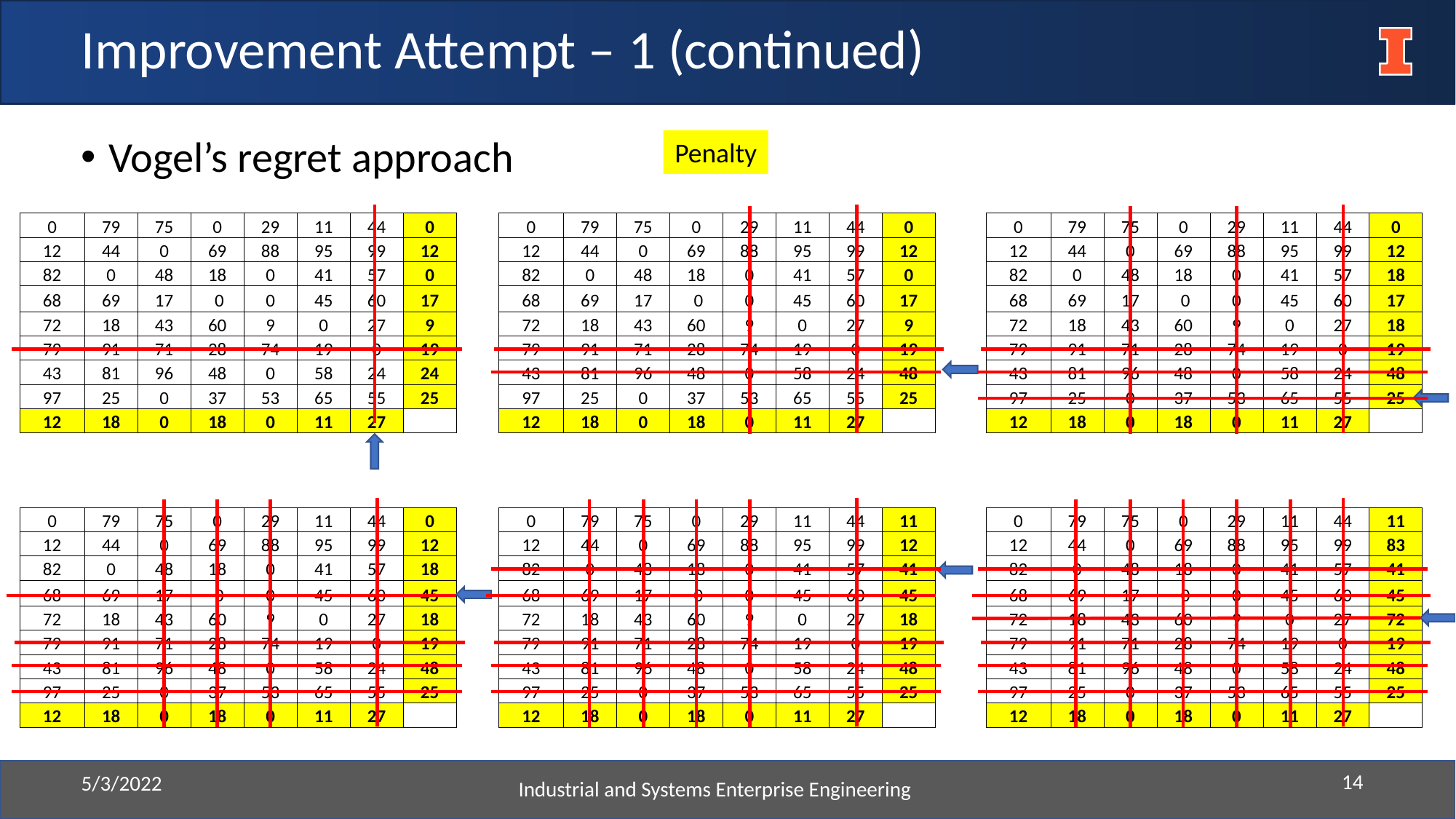

# Improvement Attempt – 1 (continued)
Vogel’s regret approach
Penalty
| 0 | 79 | 75 | 0 | 29 | 11 | 44 | 0 |
| --- | --- | --- | --- | --- | --- | --- | --- |
| 12 | 44 | 0 | 69 | 88 | 95 | 99 | 12 |
| 82 | 0 | 48 | 18 | 0 | 41 | 57 | 0 |
| 68 | 69 | 17 | 0 | 0 | 45 | 60 | 17 |
| 72 | 18 | 43 | 60 | 9 | 0 | 27 | 9 |
| 79 | 91 | 71 | 28 | 74 | 19 | 0 | 19 |
| 43 | 81 | 96 | 48 | 0 | 58 | 24 | 24 |
| 97 | 25 | 0 | 37 | 53 | 65 | 55 | 25 |
| 12 | 18 | 0 | 18 | 0 | 11 | 27 |  |
| 0 | 79 | 75 | 0 | 29 | 11 | 44 | 0 |
| --- | --- | --- | --- | --- | --- | --- | --- |
| 12 | 44 | 0 | 69 | 88 | 95 | 99 | 12 |
| 82 | 0 | 48 | 18 | 0 | 41 | 57 | 0 |
| 68 | 69 | 17 | 0 | 0 | 45 | 60 | 17 |
| 72 | 18 | 43 | 60 | 9 | 0 | 27 | 9 |
| 79 | 91 | 71 | 28 | 74 | 19 | 0 | 19 |
| 43 | 81 | 96 | 48 | 0 | 58 | 24 | 48 |
| 97 | 25 | 0 | 37 | 53 | 65 | 55 | 25 |
| 12 | 18 | 0 | 18 | 0 | 11 | 27 |  |
| 0 | 79 | 75 | 0 | 29 | 11 | 44 | 0 |
| --- | --- | --- | --- | --- | --- | --- | --- |
| 12 | 44 | 0 | 69 | 88 | 95 | 99 | 12 |
| 82 | 0 | 48 | 18 | 0 | 41 | 57 | 18 |
| 68 | 69 | 17 | 0 | 0 | 45 | 60 | 17 |
| 72 | 18 | 43 | 60 | 9 | 0 | 27 | 18 |
| 79 | 91 | 71 | 28 | 74 | 19 | 0 | 19 |
| 43 | 81 | 96 | 48 | 0 | 58 | 24 | 48 |
| 97 | 25 | 0 | 37 | 53 | 65 | 55 | 25 |
| 12 | 18 | 0 | 18 | 0 | 11 | 27 |  |

| 0 | 79 | 75 | 0 | 29 | 11 | 44 | 0 |
| --- | --- | --- | --- | --- | --- | --- | --- |
| 12 | 44 | 0 | 69 | 88 | 95 | 99 | 12 |
| 82 | 0 | 48 | 18 | 0 | 41 | 57 | 18 |
| 68 | 69 | 17 | 0 | 0 | 45 | 60 | 45 |
| 72 | 18 | 43 | 60 | 9 | 0 | 27 | 18 |
| 79 | 91 | 71 | 28 | 74 | 19 | 0 | 19 |
| 43 | 81 | 96 | 48 | 0 | 58 | 24 | 48 |
| 97 | 25 | 0 | 37 | 53 | 65 | 55 | 25 |
| 12 | 18 | 0 | 18 | 0 | 11 | 27 |  |
| 0 | 79 | 75 | 0 | 29 | 11 | 44 | 11 |
| --- | --- | --- | --- | --- | --- | --- | --- |
| 12 | 44 | 0 | 69 | 88 | 95 | 99 | 12 |
| 82 | 0 | 48 | 18 | 0 | 41 | 57 | 41 |
| 68 | 69 | 17 | 0 | 0 | 45 | 60 | 45 |
| 72 | 18 | 43 | 60 | 9 | 0 | 27 | 18 |
| 79 | 91 | 71 | 28 | 74 | 19 | 0 | 19 |
| 43 | 81 | 96 | 48 | 0 | 58 | 24 | 48 |
| 97 | 25 | 0 | 37 | 53 | 65 | 55 | 25 |
| 12 | 18 | 0 | 18 | 0 | 11 | 27 |  |
| 0 | 79 | 75 | 0 | 29 | 11 | 44 | 11 |
| --- | --- | --- | --- | --- | --- | --- | --- |
| 12 | 44 | 0 | 69 | 88 | 95 | 99 | 83 |
| 82 | 0 | 48 | 18 | 0 | 41 | 57 | 41 |
| 68 | 69 | 17 | 0 | 0 | 45 | 60 | 45 |
| 72 | 18 | 43 | 60 | 9 | 0 | 27 | 72 |
| 79 | 91 | 71 | 28 | 74 | 19 | 0 | 19 |
| 43 | 81 | 96 | 48 | 0 | 58 | 24 | 48 |
| 97 | 25 | 0 | 37 | 53 | 65 | 55 | 25 |
| 12 | 18 | 0 | 18 | 0 | 11 | 27 |  |

Industrial and Systems Enterprise Engineering
14
5/3/2022